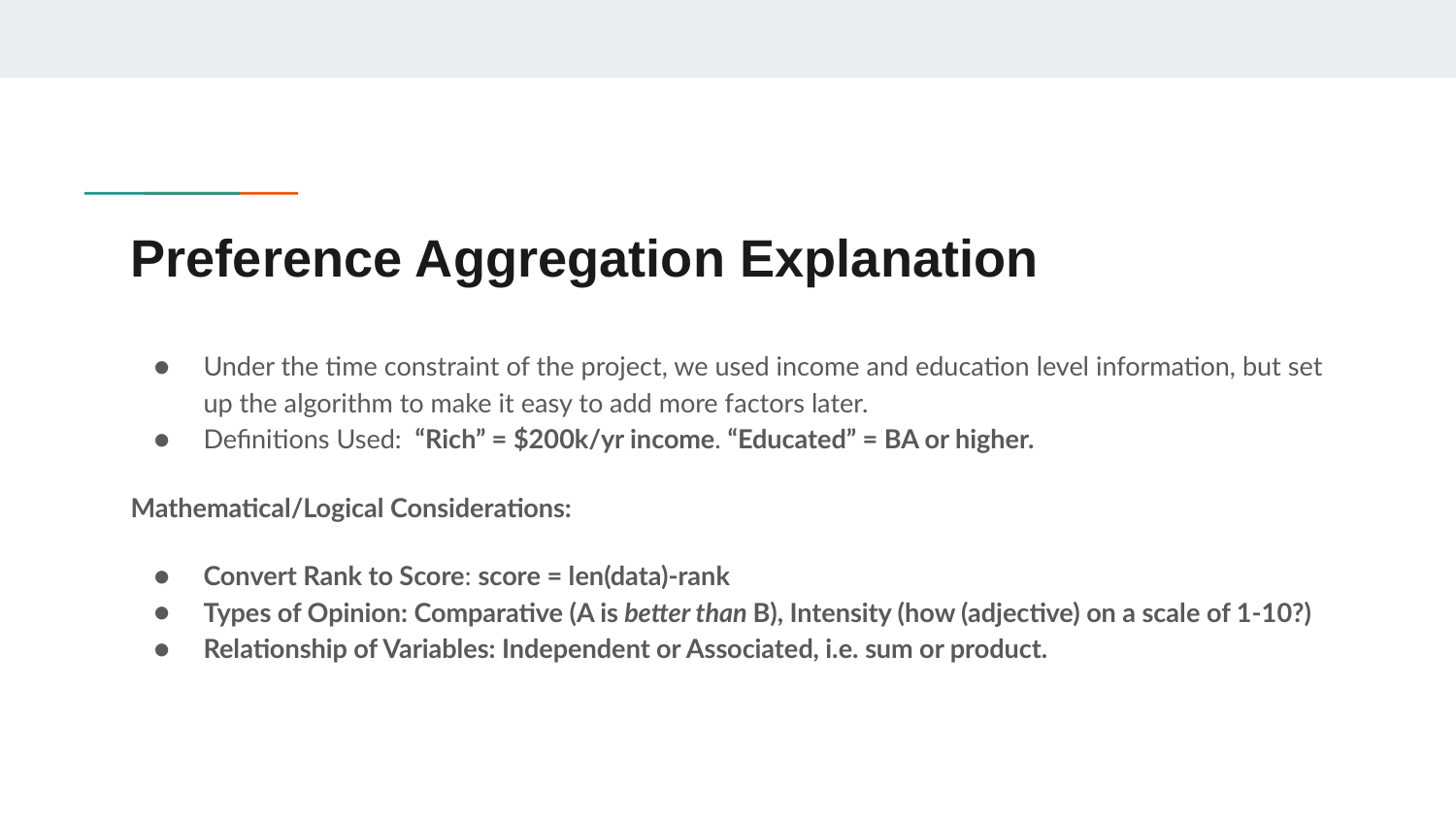

# Preference Aggregation Explanation
Under the time constraint of the project, we used income and education level information, but set up the algorithm to make it easy to add more factors later.
Definitions Used:  “Rich” = $200k/yr income. “Educated” = BA or higher.
Mathematical/Logical Considerations:
Convert Rank to Score: score = len(data)-rank
Types of Opinion: Comparative (A is better than B), Intensity (how (adjective) on a scale of 1-10?)
Relationship of Variables: Independent or Associated, i.e. sum or product.